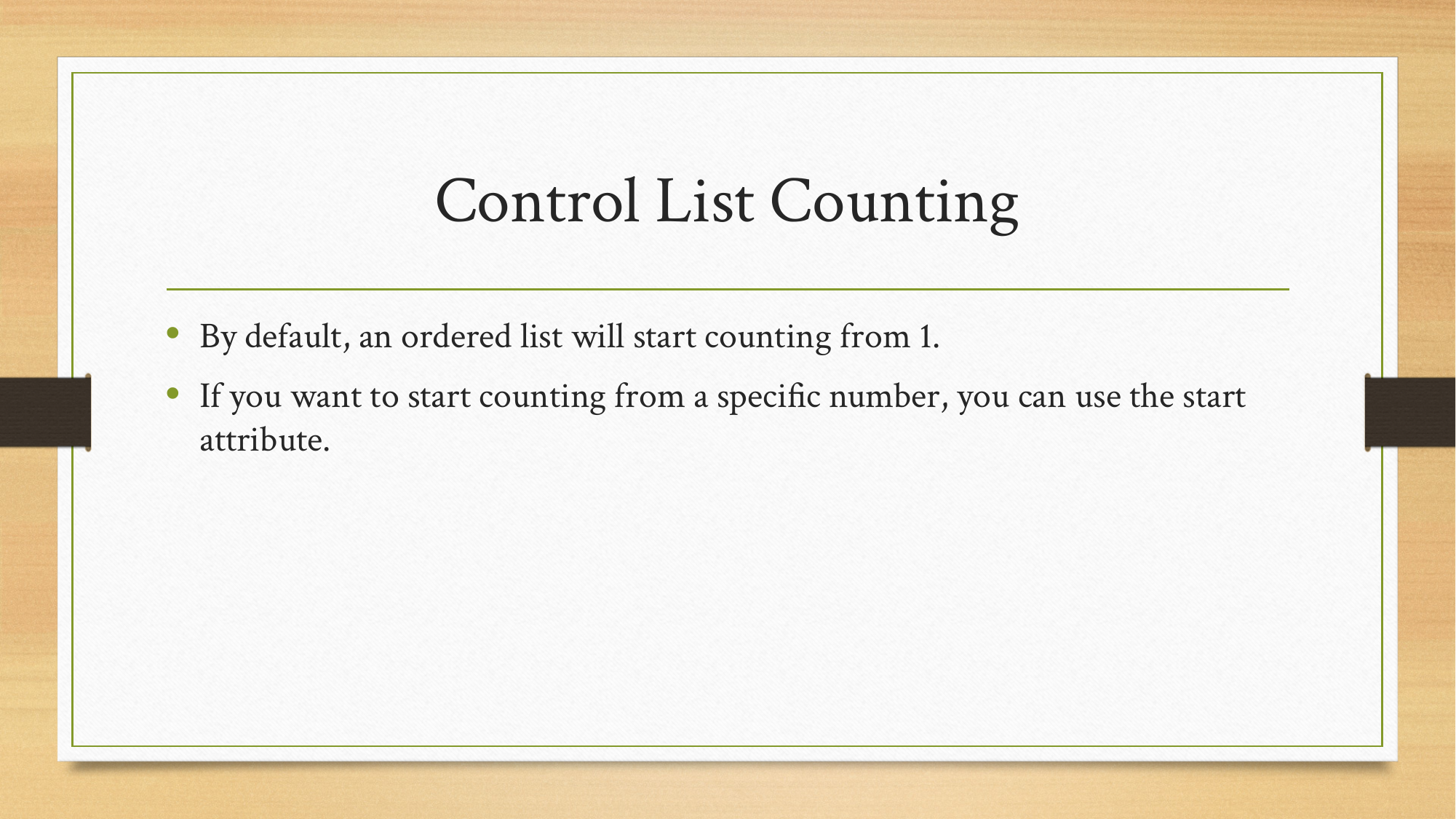

# Control List Counting
By default, an ordered list will start counting from 1.
If you want to start counting from a specific number, you can use the start attribute.